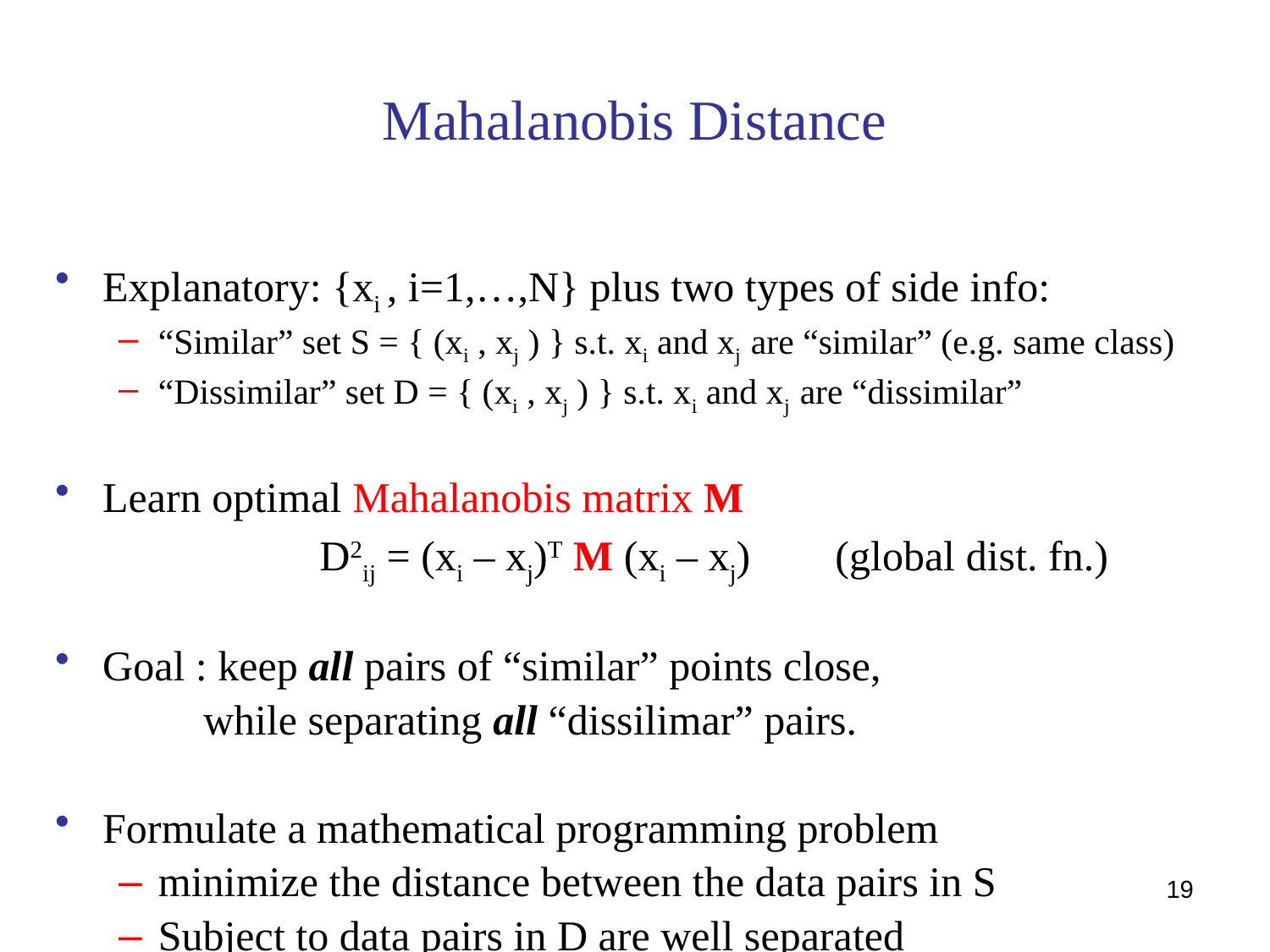

# Mahalanobis Distance
Explanatory: {xi , i=1,…,N} plus two types of side info:
“Similar” set S = { (xi , xj ) } s.t. xi and xj  are “similar” (e.g. same class)
“Dissimilar” set D = { (xi , xj ) } s.t. xi and xj  are “dissimilar”

Learn optimal Mahalanobis matrix M
                   D2ij = (xi – xj)T M (xi – xj)        (global dist. fn.)

Goal : keep all pairs of “similar” points close,
              while separating all “dissilimar” pairs.

Formulate a mathematical programming problem
minimize the distance between the data pairs in S
Subject to data pairs in D are well separated
19